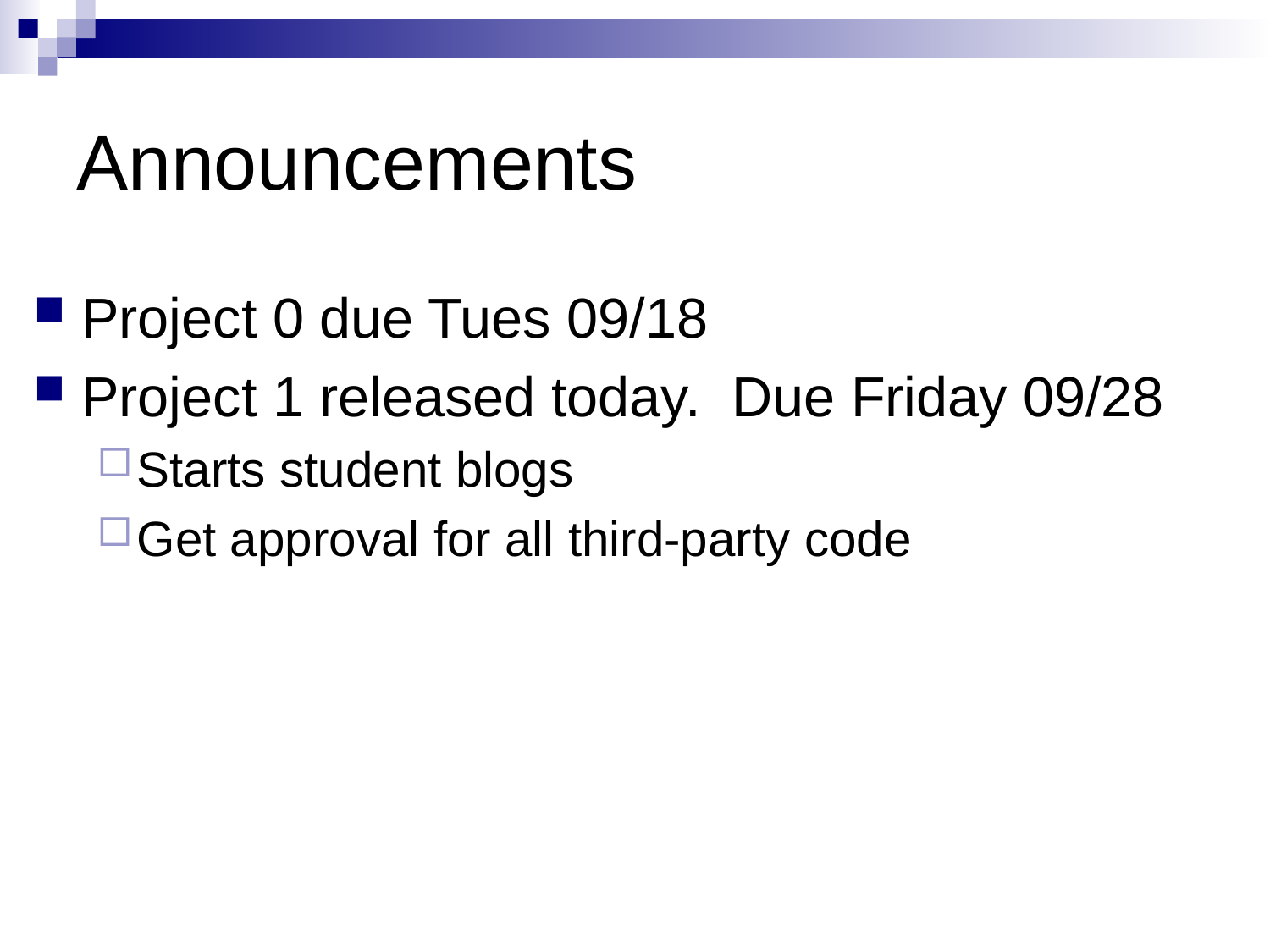

# Announcements
Project 0 due Tues 09/18
Project 1 released today.  Due Friday 09/28
Starts student blogs
Get approval for all third-party code